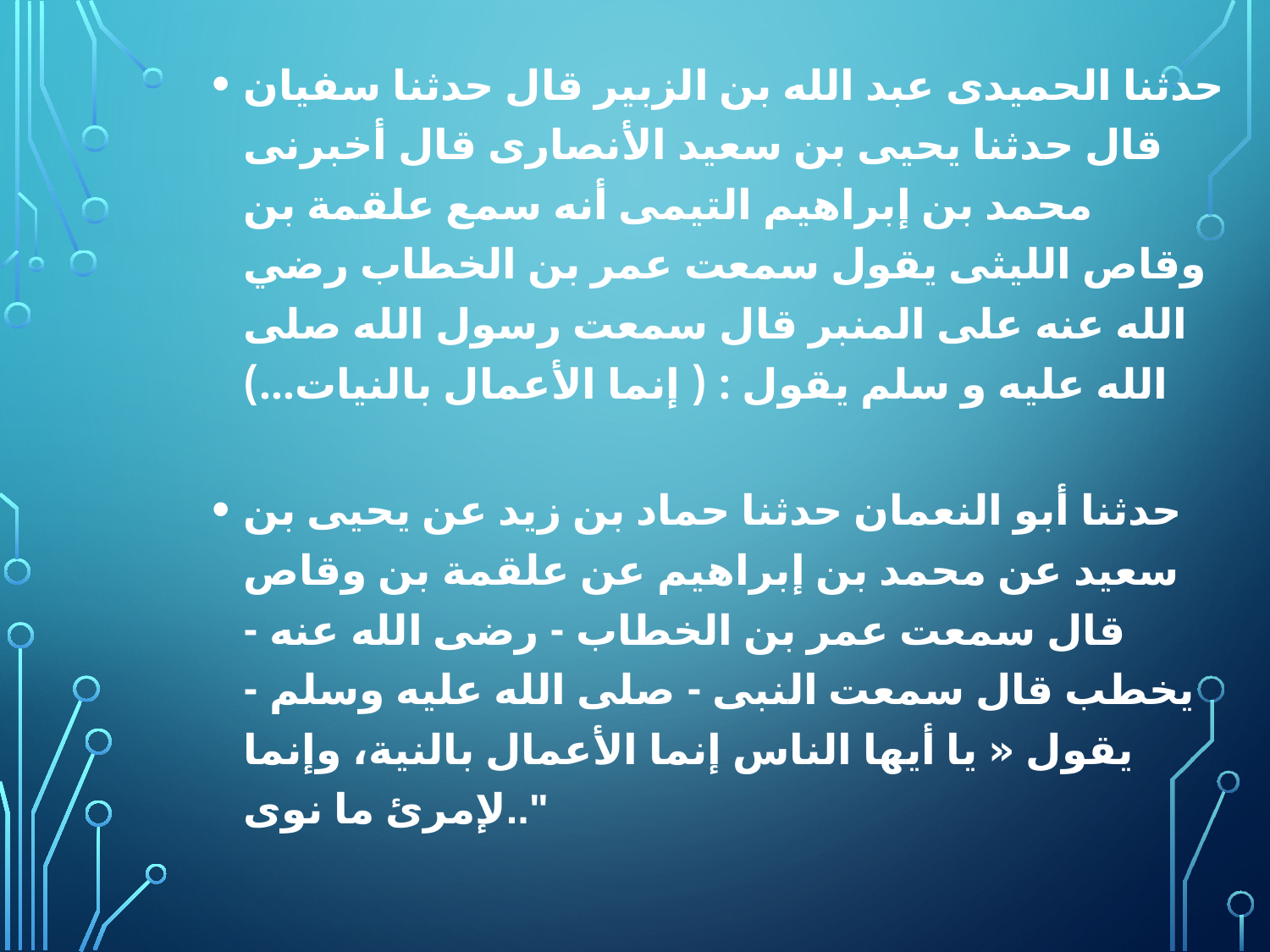

حدثنا الحميدى عبد الله بن الزبير قال حدثنا سفيان قال حدثنا يحيى بن سعيد الأنصارى قال أخبرنى محمد بن إبراهيم التيمى أنه سمع علقمة بن وقاص الليثى يقول سمعت عمر بن الخطاب رضي الله عنه على المنبر قال سمعت رسول الله صلى الله عليه و سلم يقول : ( إنما الأعمال بالنيات...)
حدثنا أبو النعمان حدثنا حماد بن زيد عن يحيى بن سعيد عن محمد بن إبراهيم عن علقمة بن وقاص قال سمعت عمر بن الخطاب - رضى الله عنه - يخطب قال سمعت النبى - صلى الله عليه وسلم - يقول « يا أيها الناس إنما الأعمال بالنية، وإنما لإمرئ ما نوى.."